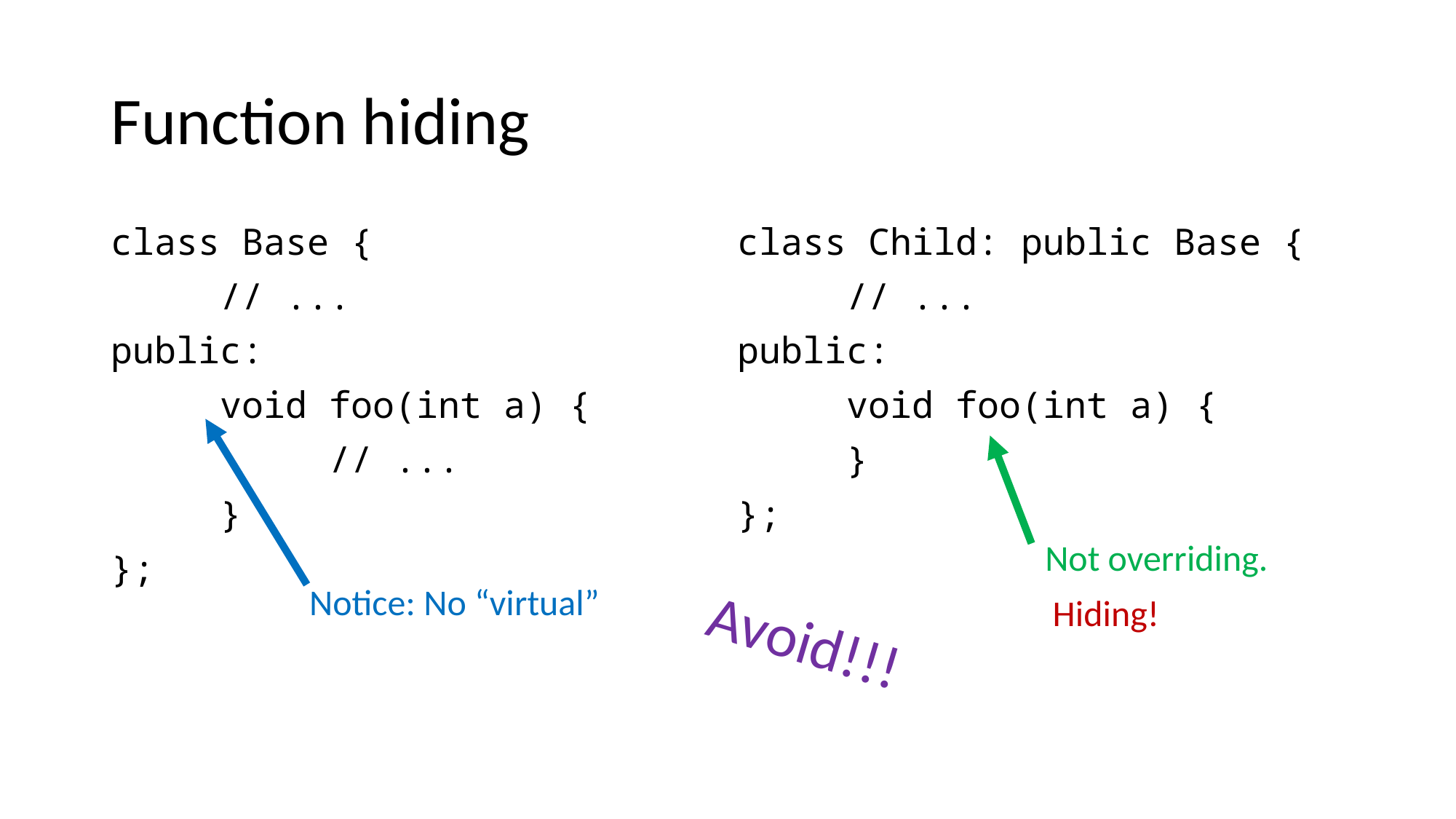

# Function hiding
class Base {
	// ...
public:
	void foo(int a) {
		// ...
	}
};
class Child: public Base {
	// ...
public:
	void foo(int a) {
	}
};
Not overriding.
Notice: No “virtual”
Hiding!
Avoid!!!